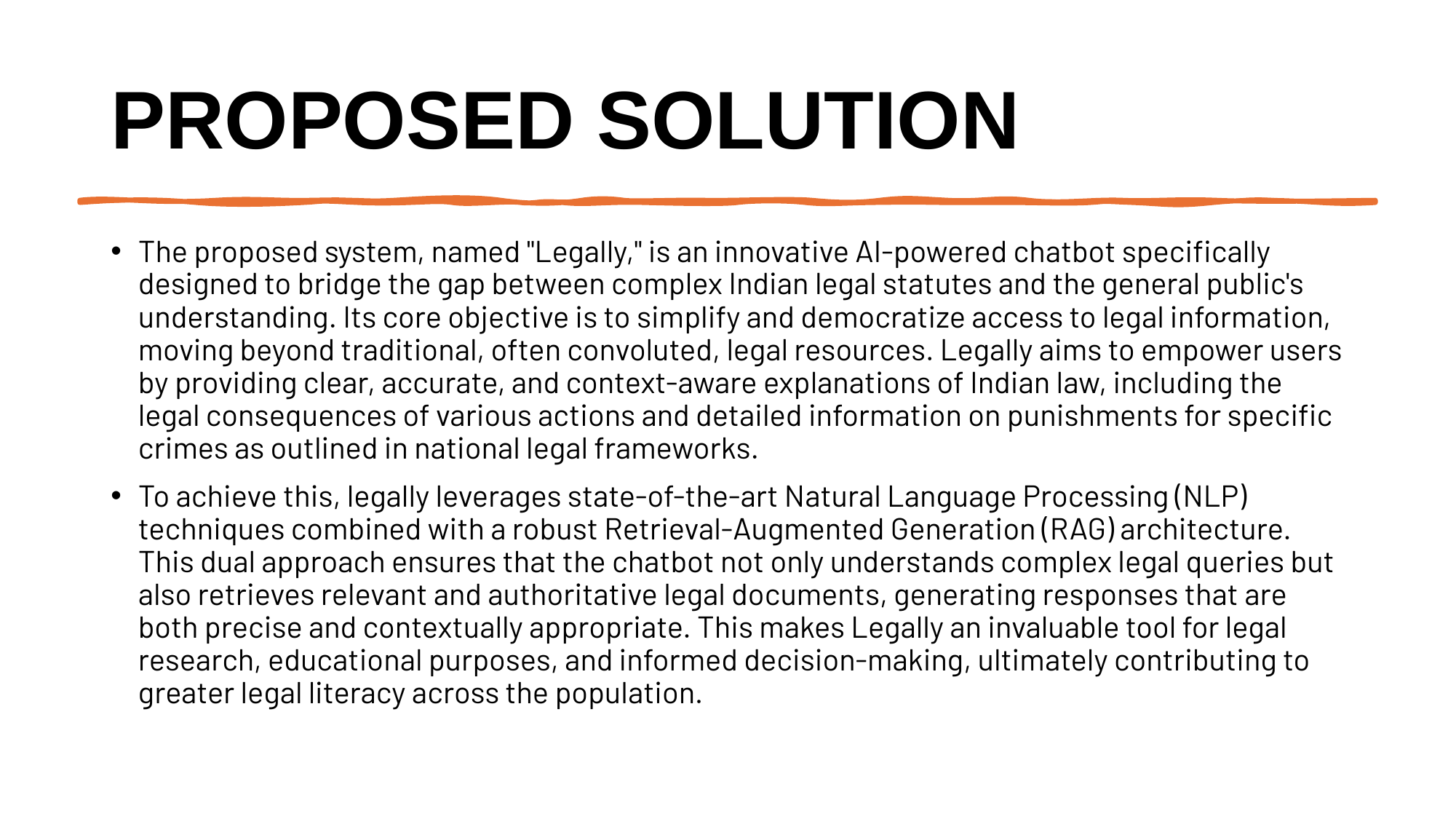

# Proposed Solution

The proposed system, named "Legally," is an innovative AI-powered chatbot specifically designed to bridge the gap between complex Indian legal statutes and the general public's understanding. Its core objective is to simplify and democratize access to legal information, moving beyond traditional, often convoluted, legal resources. Legally aims to empower users by providing clear, accurate, and context-aware explanations of Indian law, including the legal consequences of various actions and detailed information on punishments for specific crimes as outlined in national legal frameworks.
To achieve this, legally leverages state-of-the-art Natural Language Processing (NLP) techniques combined with a robust Retrieval-Augmented Generation (RAG) architecture. This dual approach ensures that the chatbot not only understands complex legal queries but also retrieves relevant and authoritative legal documents, generating responses that are both precise and contextually appropriate. This makes Legally an invaluable tool for legal research, educational purposes, and informed decision-making, ultimately contributing to greater legal literacy across the population.